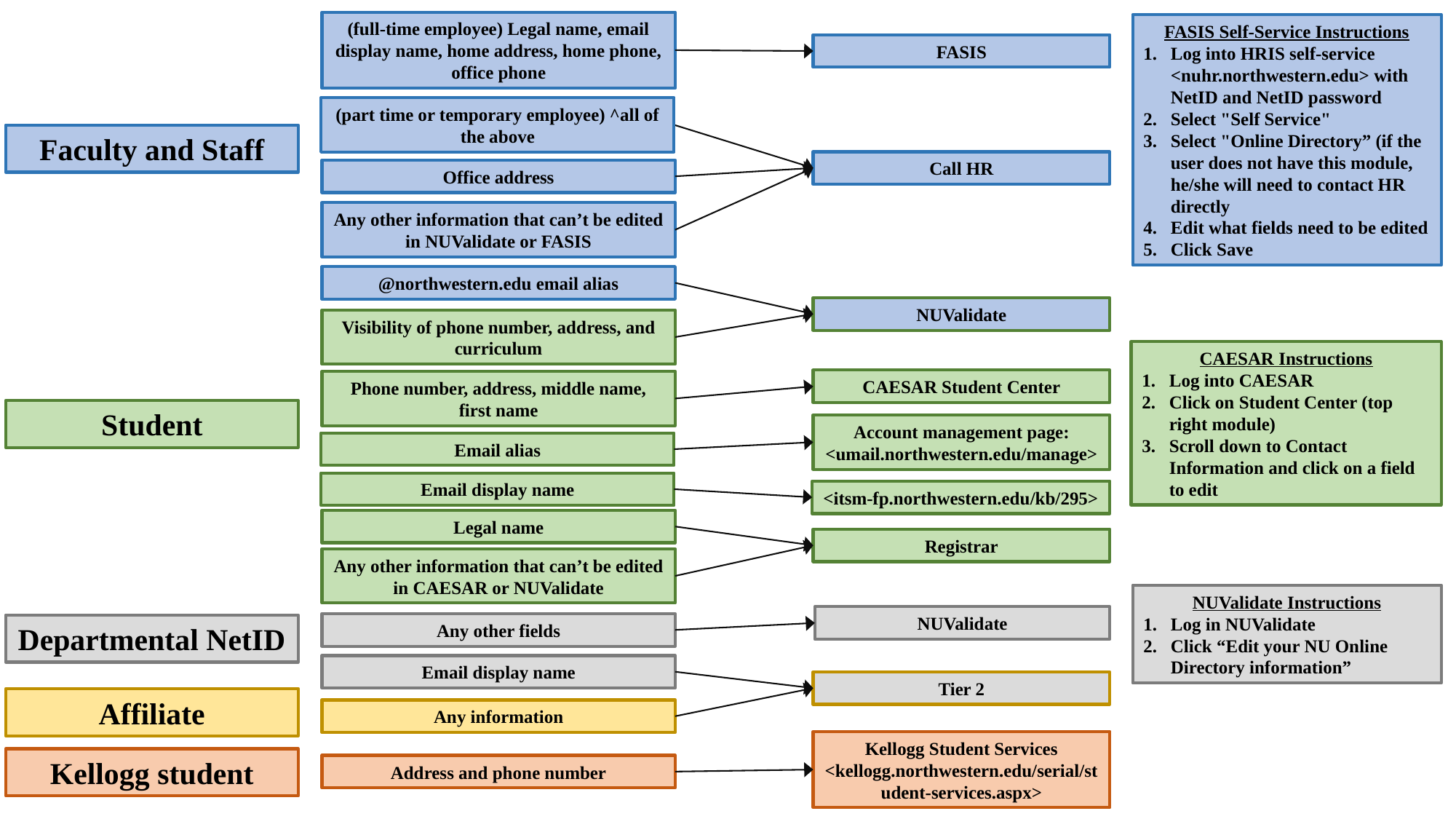

(full-time employee) Legal name, email display name, home address, home phone, office phone
FASIS Self-Service Instructions
Log into HRIS self-service <nuhr.northwestern.edu> with NetID and NetID password
Select "Self Service"
Select "Online Directory” (if the user does not have this module, he/she will need to contact HR directly
Edit what fields need to be edited
Click Save
FASIS
(part time or temporary employee) ^all of the above
Faculty and Staff
Call HR
Office address
Any other information that can’t be edited in NUValidate or FASIS
@northwestern.edu email alias
NUValidate
Visibility of phone number, address, and curriculum
CAESAR Instructions
Log into CAESAR
Click on Student Center (top right module)
Scroll down to Contact Information and click on a field to edit
CAESAR Student Center
Phone number, address, middle name, first name
Student
Account management page: <umail.northwestern.edu/manage>
Email alias
Email display name
<itsm-fp.northwestern.edu/kb/295>
Legal name
Registrar
Any other information that can’t be edited in CAESAR or NUValidate
NUValidate Instructions
Log in NUValidate
Click “Edit your NU Online Directory information”
NUValidate
Any other fields
Departmental NetID
Email display name
Tier 2
Affiliate
Any information
Kellogg Student Services <kellogg.northwestern.edu/serial/student-services.aspx>
Kellogg student
Address and phone number